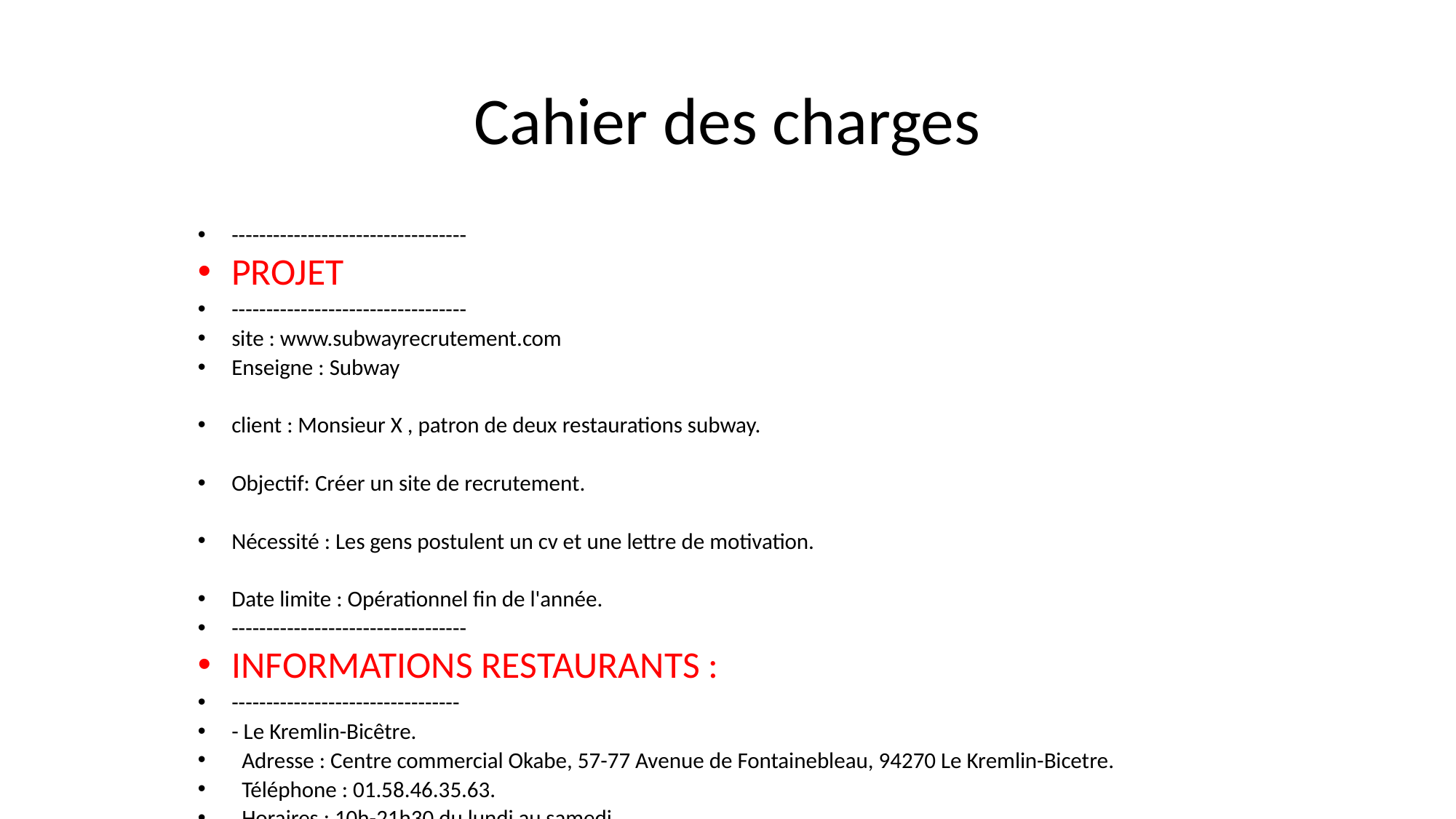

# Cahier des charges
----------------------------------
PROJET
----------------------------------
site : www.subwayrecrutement.com
Enseigne : Subway

client : Monsieur X , patron de deux restaurations subway.

Objectif: Créer un site de recrutement.

Nécessité : Les gens postulent un cv et une lettre de motivation.

Date limite : Opérationnel fin de l'année.
----------------------------------
INFORMATIONS RESTAURANTS :
---------------------------------
- Le Kremlin-Bicêtre.
  Adresse : Centre commercial Okabe, 57-77 Avenue de Fontainebleau, 94270 Le Kremlin-Bicetre.
  Téléphone : 01.58.46.35.63.
  Horaires : 10h-21h30 du lundi au samedi.
  latitude : 48.814794
  Longitude : 2.36291

- Val de Fontenay.
  Adresse : Centre Commercial Périval, 12 rue de la Mare à Guillaume, 94120 Fontenay sous Bois.
  Téléphone : 01.48.86.72.42.
  Horaires : 9h00-19h45 du lundi au samedi.
  latitude : 48.858528
  Longitude : 2.48530

---------------------------------
QUEL DONNÉES CONTIENDRA LE SITE
---------------------------------

- Un titre
- Espace recrutement
- Qui peut être recruté
- Les tâches du métiers
- Mise en avant des restaurants
- Un espace contact avec une carte google
- Déposition des CV et LM. Eventuellement les disponibilités

---------------------------------
COMPOSITION DU SITE
---------------------------------
1er page (accueil) :
Présentation gobal des restaurants et du métier
avec un espace pour allé à la deuxieme page recrutement.

2ème page (recrutement)
Permet au internautes de postulez leur CV et LM.

---------------------------------
PLANNING ÉTAPE PAR ÉTAPE
---------------------------------

- Conception d'une maquette de base.
- Mise en place du projet sur un serveur ( WEBHOST )
- Création de la base de donnés et des informations restaurants.

- Mise en place des dossier MVC avec mise en place du routeur.
- Appel de la base de donnés en classe private.

- Écriture html et css du site via la maquette.
- Création des fonctions pour récupérés les informations des restaurants.
- Gestion des redirections entre les deux pages avec ou sans GET.
- Mise en place de la carte google (page1)

-Création d'un mail pour le site
-Mise en place du formulaire.
-Création de la fonction Mail (permet de récupérer le formulaire et d'envoyé le mail à l'adresse correspondante).

-Gestion des erreurs et fail XSS.
-Adaptation et amélioration du CSS.

-Création du fichier .hatcess et rectification des redirections (url)

-Achat du sous domaine (url du site)

---------------------------------
SITE TERMINÉ ?
---------------------------------
Envoi des informations au client.
-adresse url du site.
-mail du site avec coordonnées.
site hébergeur avec coordonnées.

- Réglages de certains détail demandé par l'employeur.
- Mise en ligne du site.

---------------------------------
SUITE PROJET (PUB)
---------------------------------
- Création au format A4 avec adresse du site, un pub de recrutement pour tous ceux qui souhaitent tenter leur chance.

---------------------------------
ME CONTACTER :
---------------------------------

tel : 06.48.10.74.48
mail : j.bros@hotmail.fr

BROS jessy.